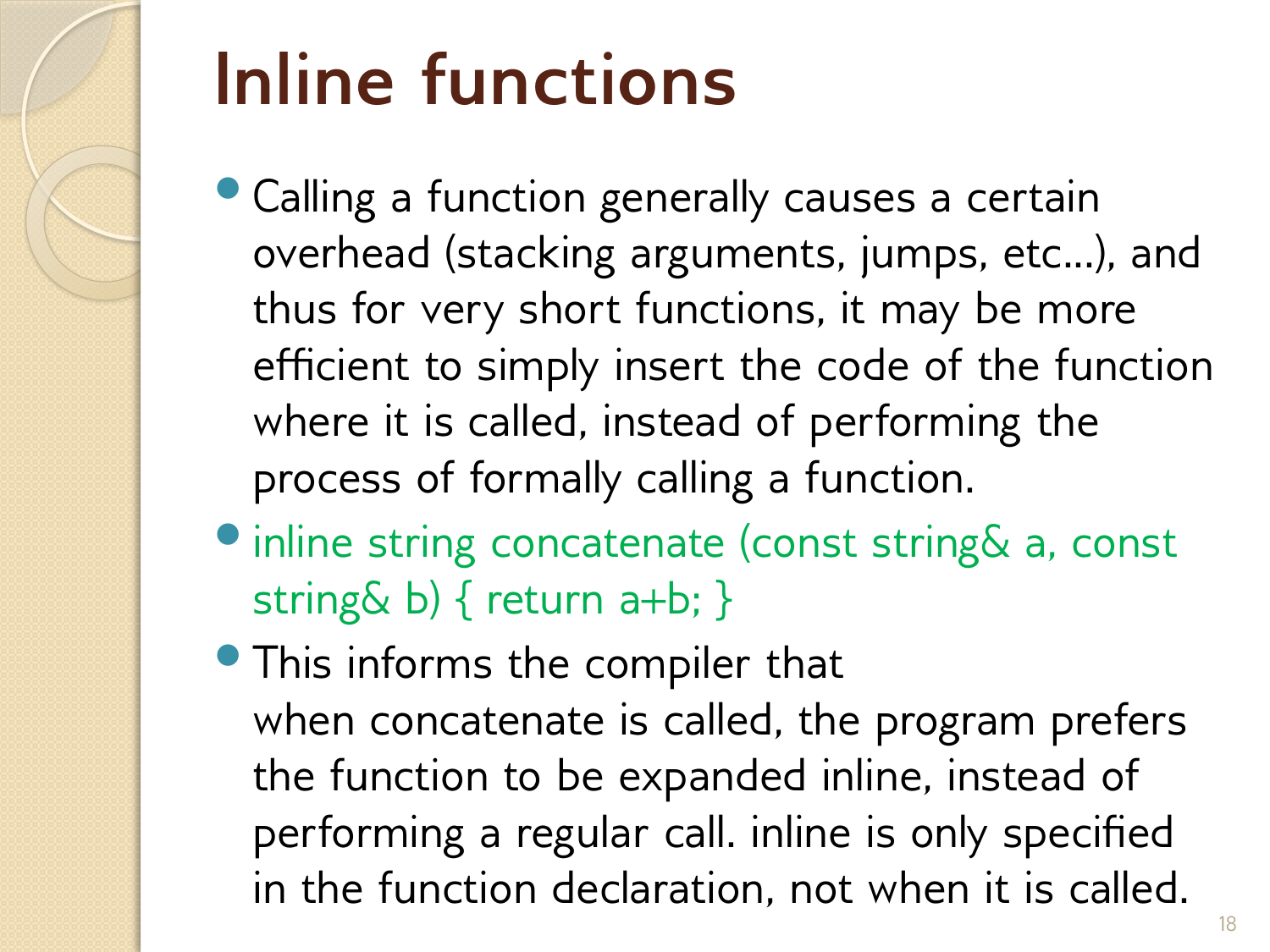

# Inline functions
Calling a function generally causes a certain overhead (stacking arguments, jumps, etc...), and thus for very short functions, it may be more efficient to simply insert the code of the function where it is called, instead of performing the process of formally calling a function.
inline string concatenate (const string& a, const string& b) { return a+b; }
This informs the compiler that when concatenate is called, the program prefers the function to be expanded inline, instead of performing a regular call. inline is only specified in the function declaration, not when it is called.
18